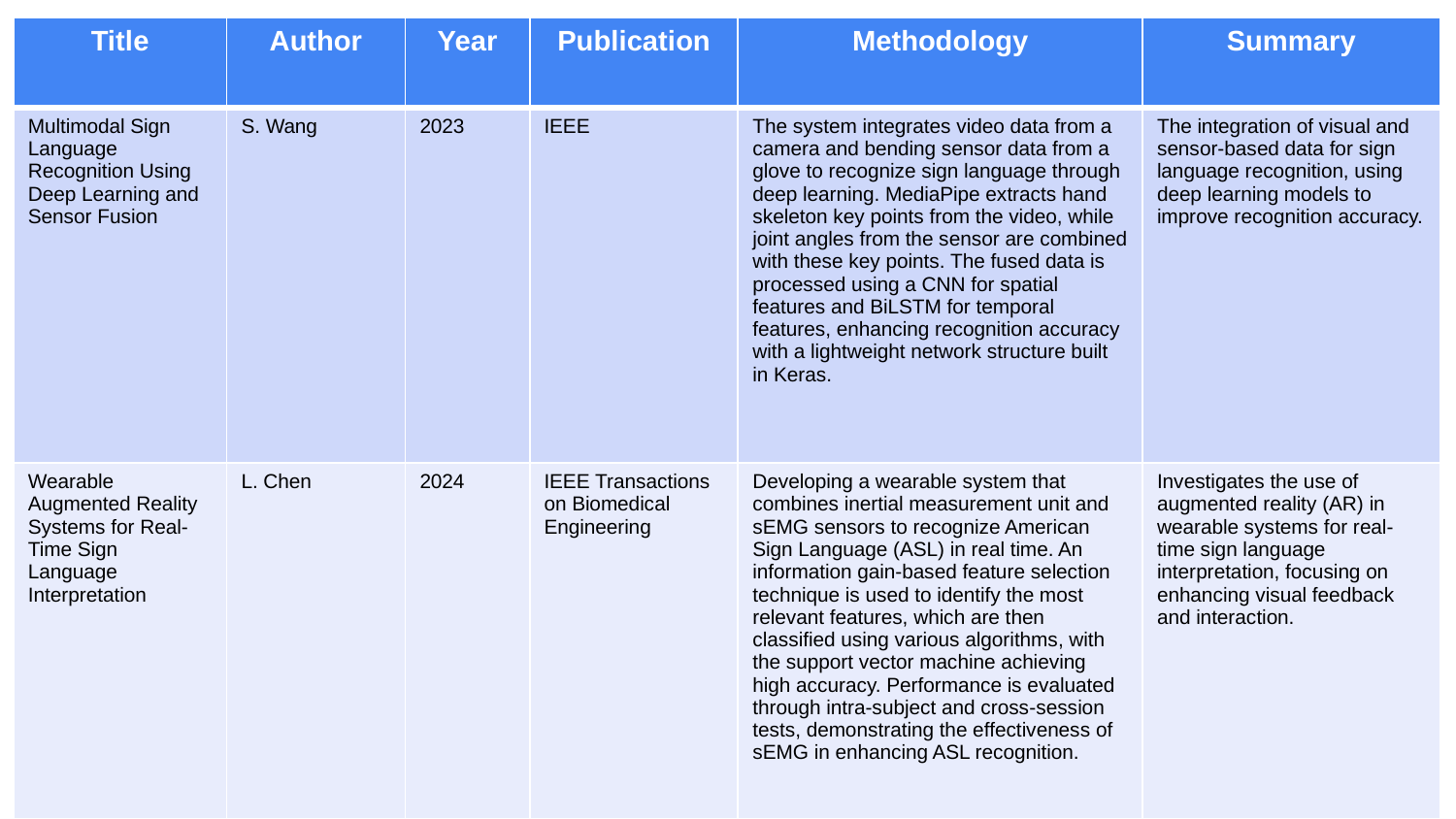

| Title | Author | Year | Publication | Methodology | Summary |
| --- | --- | --- | --- | --- | --- |
| Multimodal Sign Language Recognition Using Deep Learning and Sensor Fusion | S. Wang | 2023 | IEEE | The system integrates video data from a camera and bending sensor data from a glove to recognize sign language through deep learning. MediaPipe extracts hand skeleton key points from the video, while joint angles from the sensor are combined with these key points. The fused data is processed using a CNN for spatial features and BiLSTM for temporal features, enhancing recognition accuracy with a lightweight network structure built in Keras. | The integration of visual and sensor-based data for sign language recognition, using deep learning models to improve recognition accuracy. |
| Wearable Augmented Reality Systems for Real-Time Sign Language Interpretation | L. Chen | 2024 | IEEE Transactions on Biomedical Engineering | Developing a wearable system that combines inertial measurement unit and sEMG sensors to recognize American Sign Language (ASL) in real time. An information gain-based feature selection technique is used to identify the most relevant features, which are then classified using various algorithms, with the support vector machine achieving high accuracy. Performance is evaluated through intra-subject and cross-session tests, demonstrating the effectiveness of sEMG in enhancing ASL recognition. | Investigates the use of augmented reality (AR) in wearable systems for real-time sign language interpretation, focusing on enhancing visual feedback and interaction. |